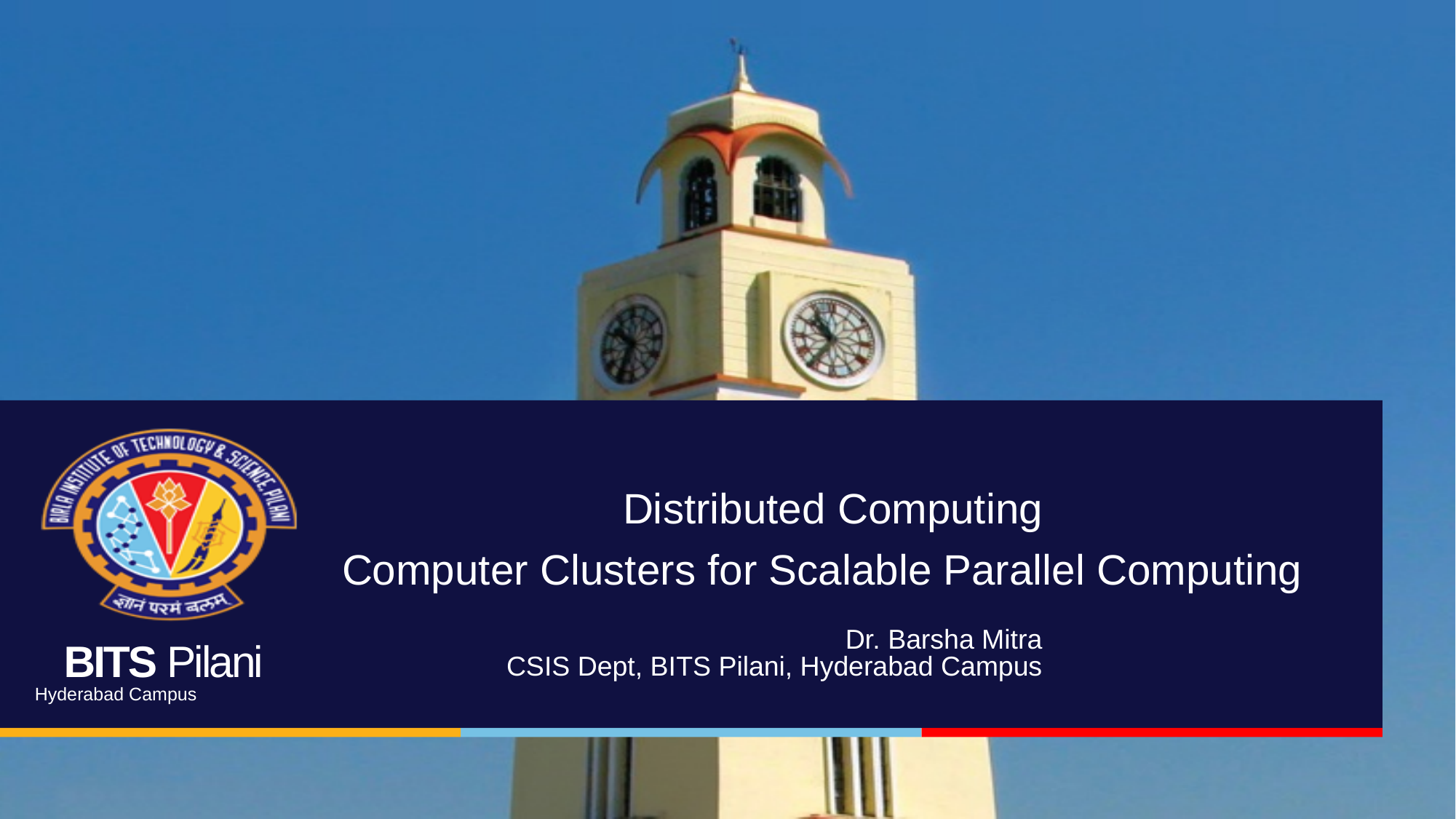

# Distributed Computing Computer Clusters for Scalable Parallel Computing
Dr. Barsha Mitra
CSIS Dept, BITS Pilani, Hyderabad Campus